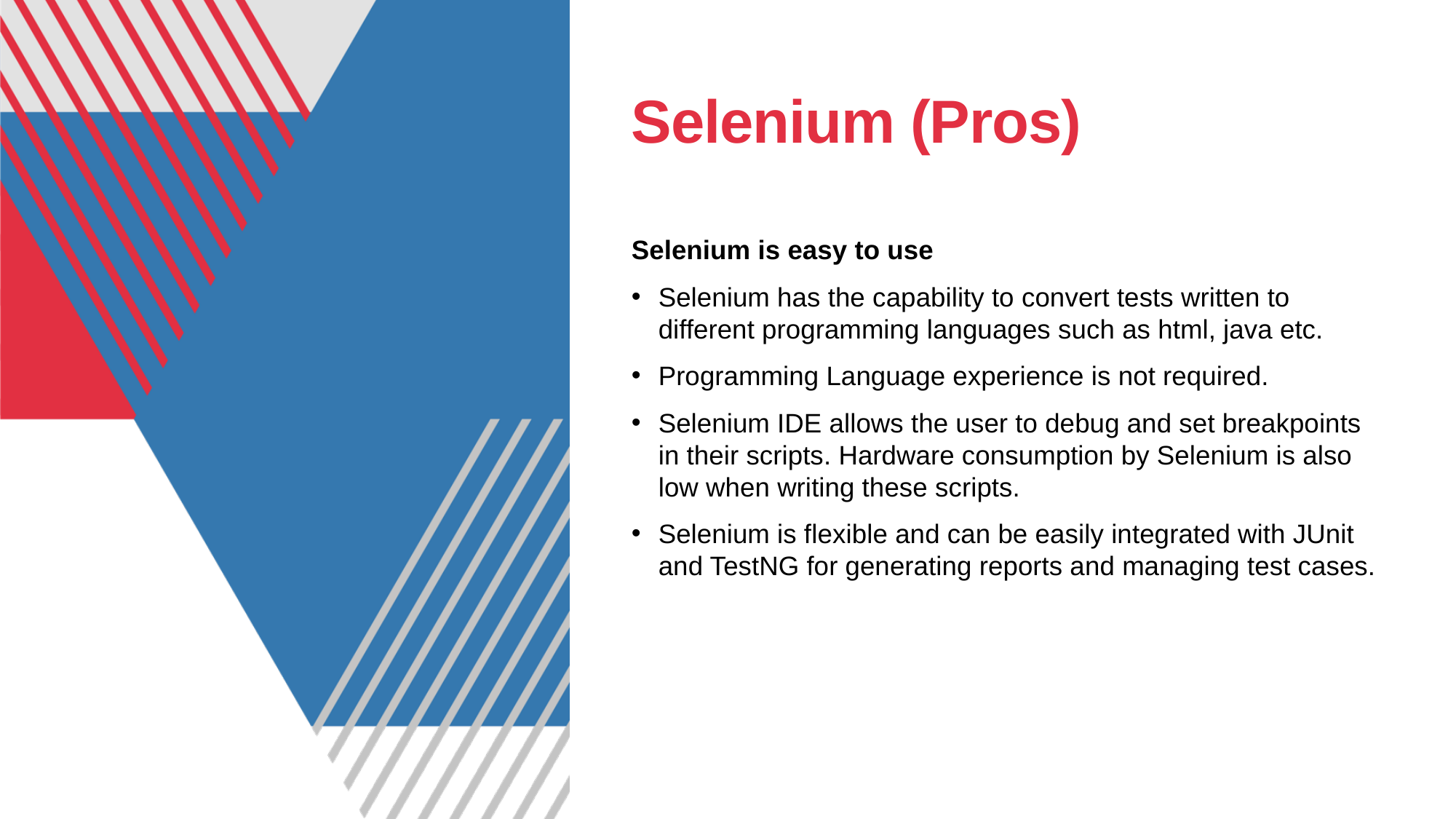

# Selenium (Pros)
Selenium is easy to use
Selenium has the capability to convert tests written to different programming languages such as html, java etc.
Programming Language experience is not required.
Selenium IDE allows the user to debug and set breakpoints in their scripts. Hardware consumption by Selenium is also low when writing these scripts.
Selenium is flexible and can be easily integrated with JUnit and TestNG for generating reports and managing test cases.